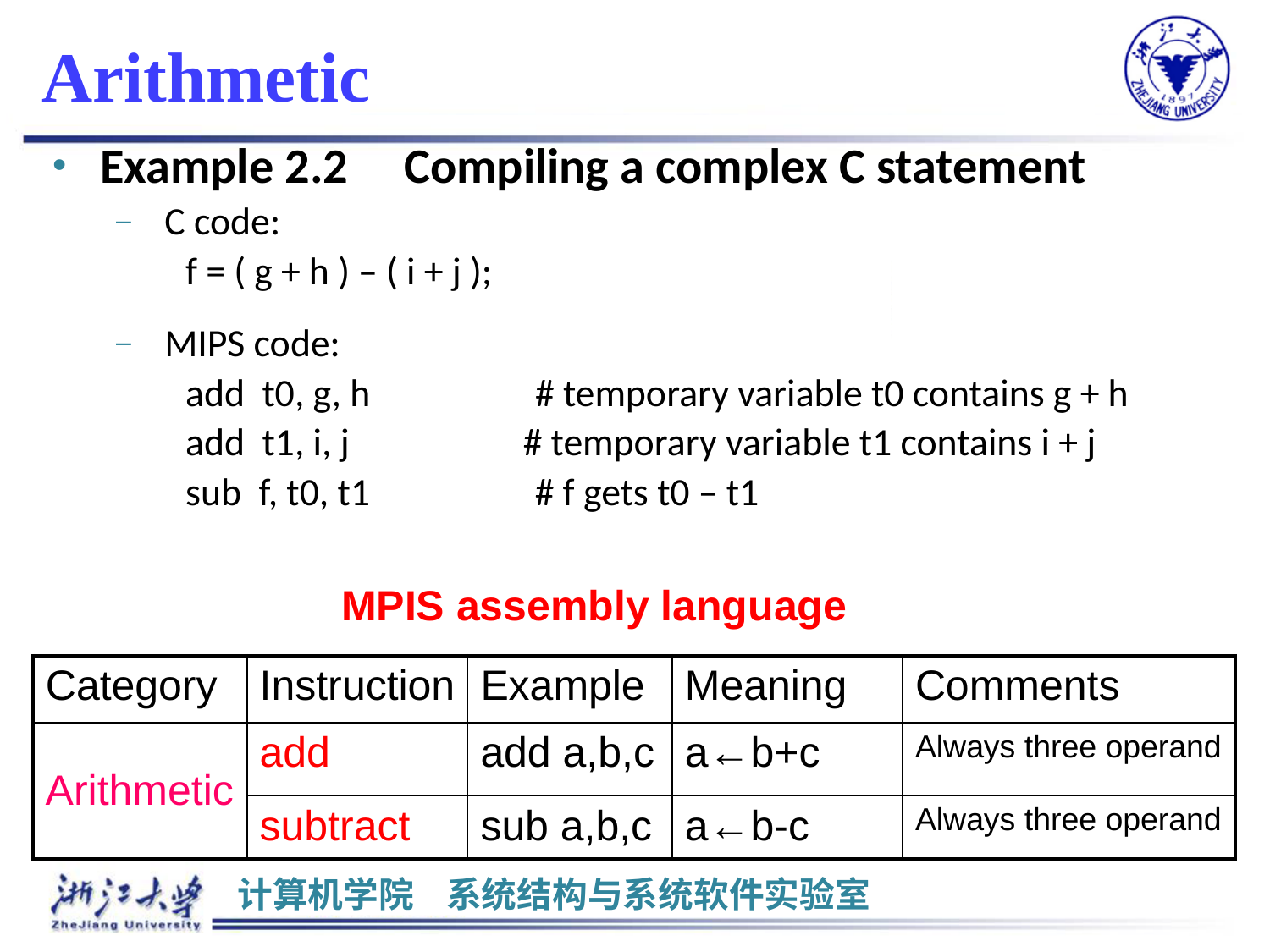

# Arithmetic
Example 2.2     Compiling a complex C statement
 C code:
        f = ( g + h ) – ( i + j );

 MIPS code:
        add  t0, g, h                   # temporary variable t0 contains g + h
        add  t1, i, j                    # temporary variable t1 contains i + j
        sub  f, t0, t1                   # f gets t0 – t1
MPIS assembly language
| Category | Instruction | Example | Meaning | Comments |
| --- | --- | --- | --- | --- |
| Arithmetic | add | add a,b,c | a←b+c | Always three operand |
|  | subtract | sub a,b,c | a←b-c | Always three operand |